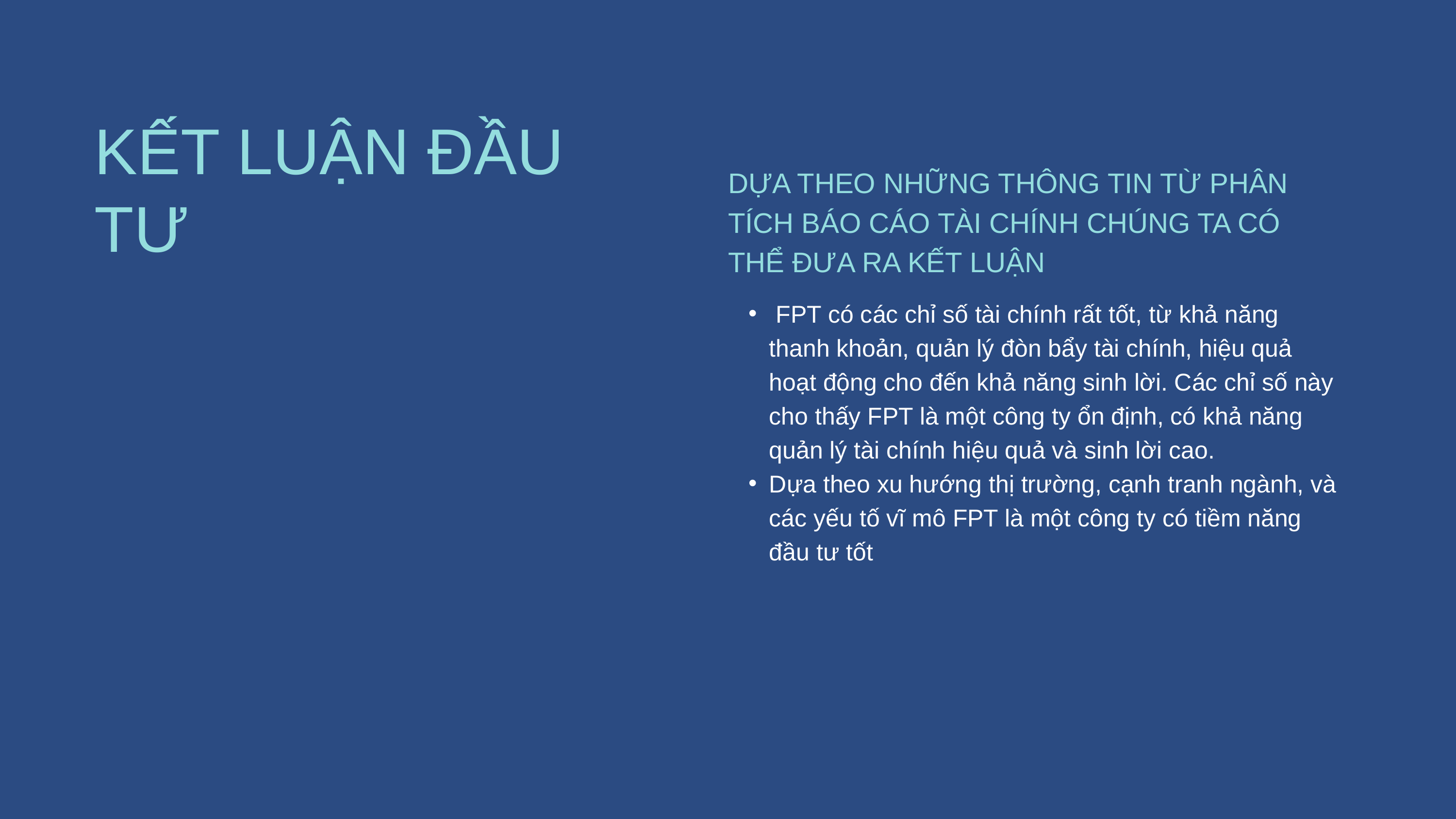

KẾT LUẬN ĐẦU TƯ

DỰA THEO NHỮNG THÔNG TIN TỪ PHÂN TÍCH BÁO CÁO TÀI CHÍNH CHÚNG TA CÓ THỂ ĐƯA RA KẾT LUẬN
 FPT có các chỉ số tài chính rất tốt, từ khả năng thanh khoản, quản lý đòn bẩy tài chính, hiệu quả hoạt động cho đến khả năng sinh lời. Các chỉ số này cho thấy FPT là một công ty ổn định, có khả năng quản lý tài chính hiệu quả và sinh lời cao.
Dựa theo xu hướng thị trường, cạnh tranh ngành, và các yếu tố vĩ mô FPT là một công ty có tiềm năng đầu tư tốt